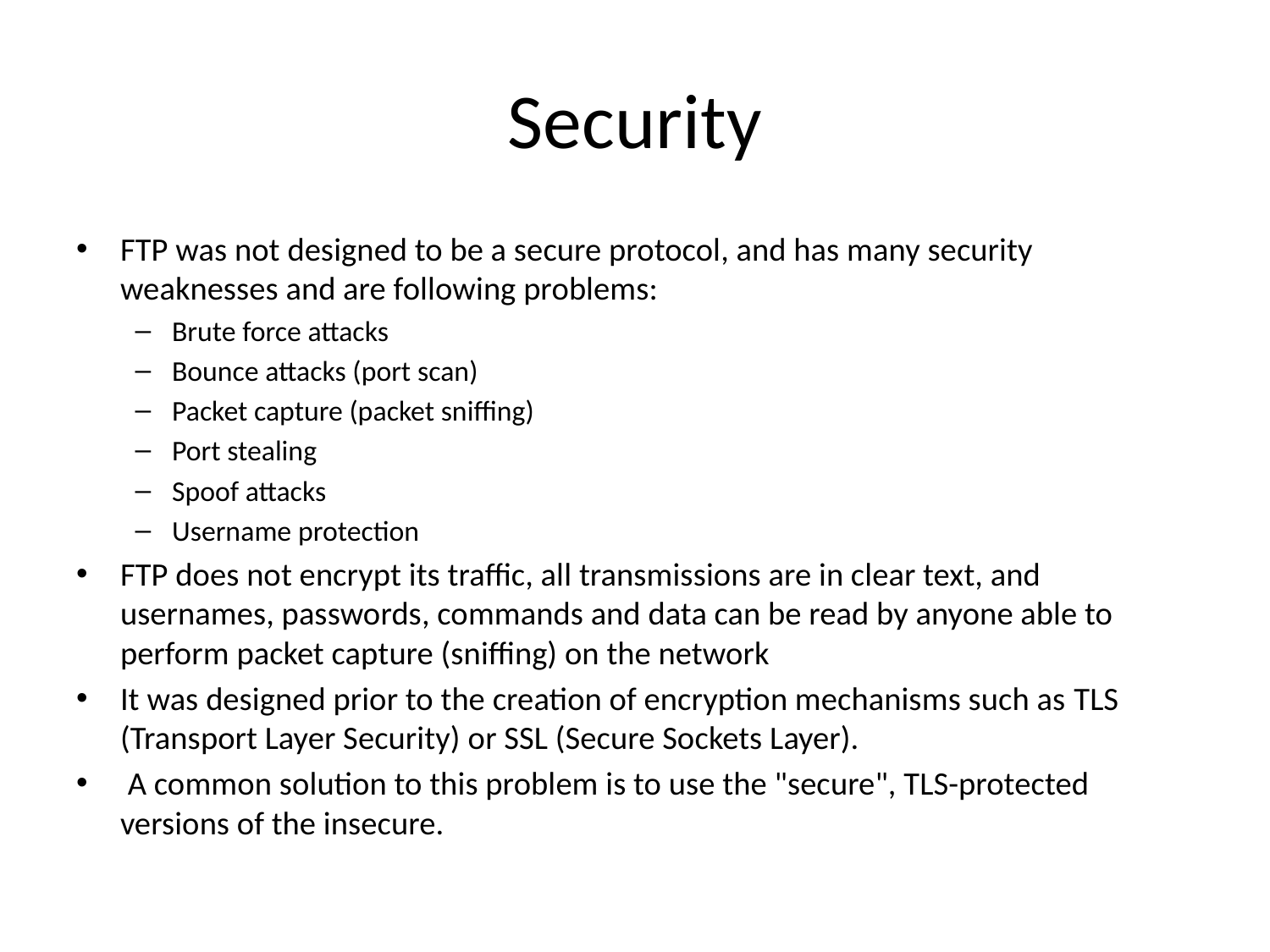

# Security
FTP was not designed to be a secure protocol, and has many security weaknesses and are following problems:
Brute force attacks
Bounce attacks (port scan)
Packet capture (packet sniffing)
Port stealing
Spoof attacks
Username protection
FTP does not encrypt its traffic, all transmissions are in clear text, and usernames, passwords, commands and data can be read by anyone able to perform packet capture (sniffing) on the network
It was designed prior to the creation of encryption mechanisms such as TLS (Transport Layer Security) or SSL (Secure Sockets Layer).
 A common solution to this problem is to use the "secure", TLS-protected versions of the insecure.